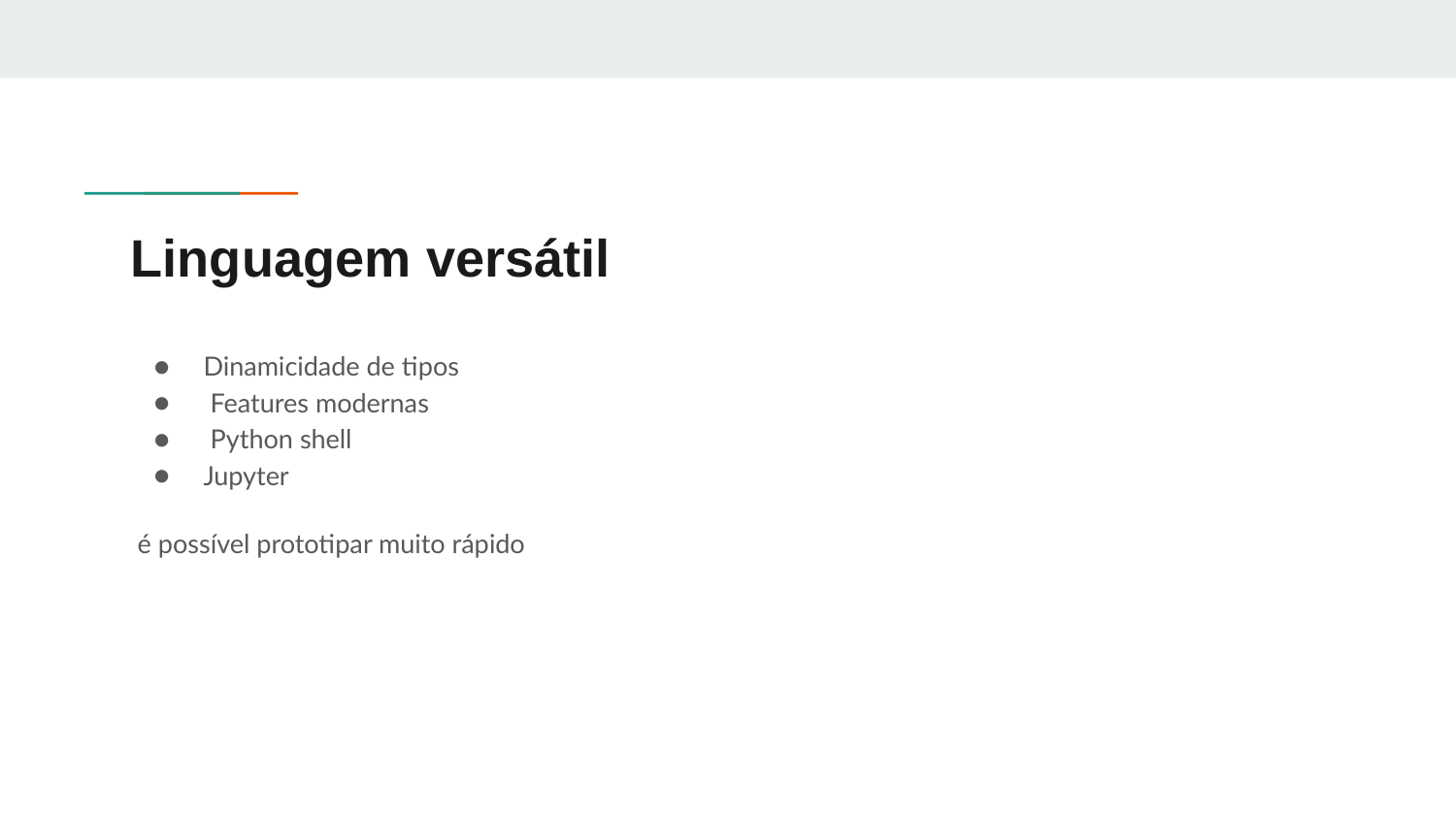

# Linguagem versátil
Dinamicidade de tipos
 Features modernas
 Python shell
Jupyter
 é possível prototipar muito rápido